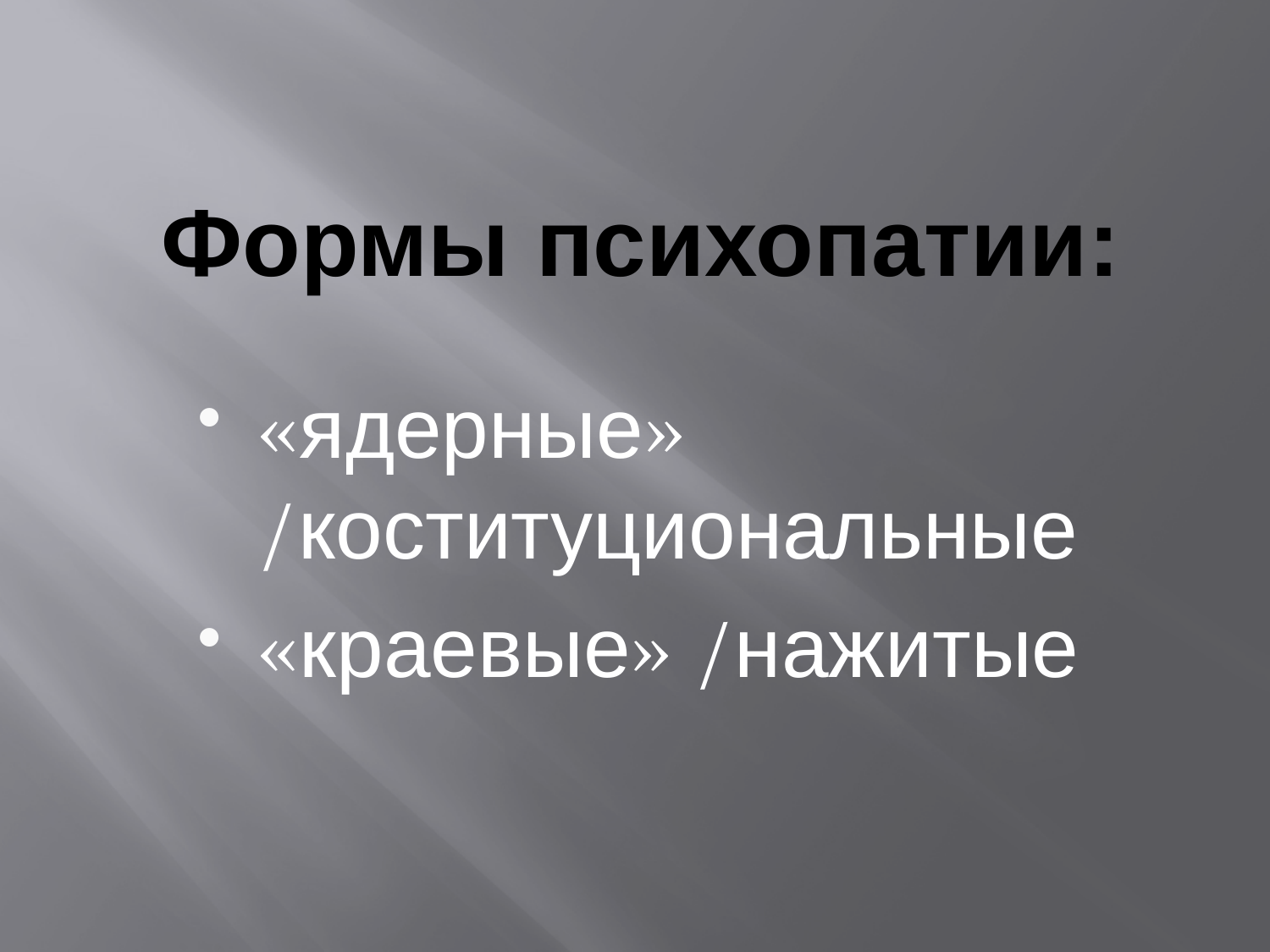

# Формы психопатии:
«ядерные» /коституциональные
«краевые» /нажитые